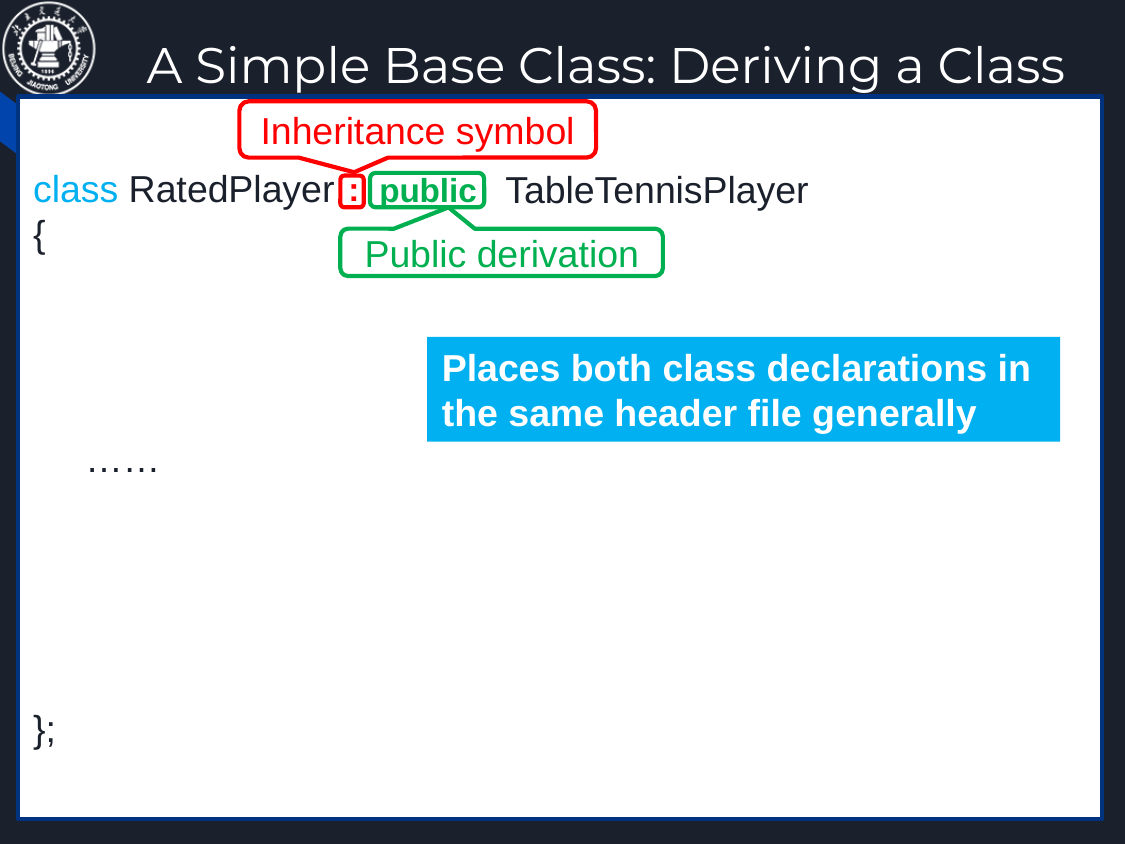

# A Simple Base Class: Deriving a Class
class RatedPlayer
{

     ……

};
Inheritance symbol
TableTennisPlayer
:
public

Public derivation
Places both class declarations in the same header file generally